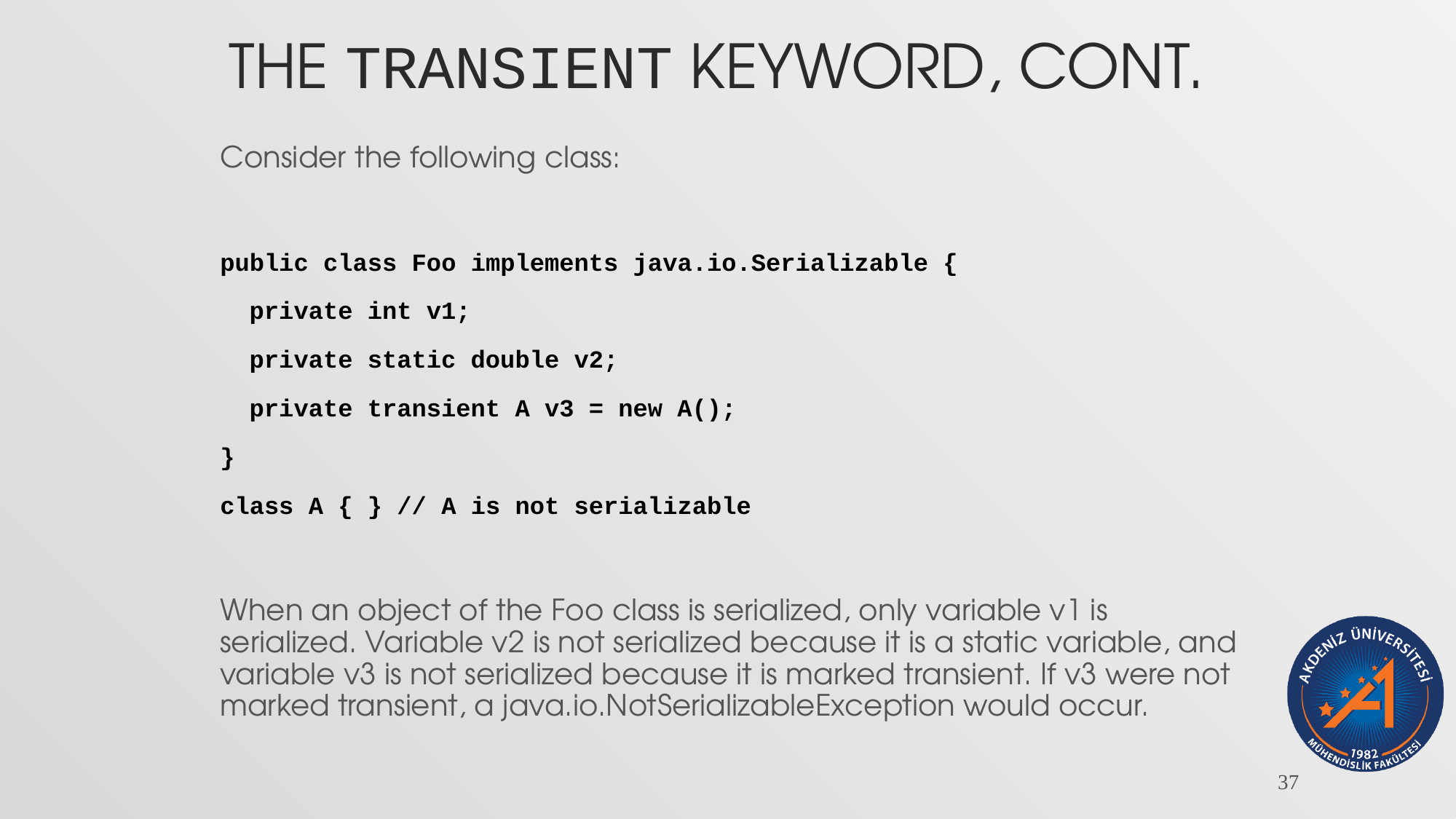

# The transient Keyword, cont.
Consider the following class:

public class Foo implements java.io.Serializable {
  private int v1;
  private static double v2;
  private transient A v3 = new A();
}
class A { } // A is not serializable

When an object of the Foo class is serialized, only variable v1 is serialized. Variable v2 is not serialized because it is a static variable, and variable v3 is not serialized because it is marked transient. If v3 were not marked transient, a java.io.NotSerializableException would occur.
37